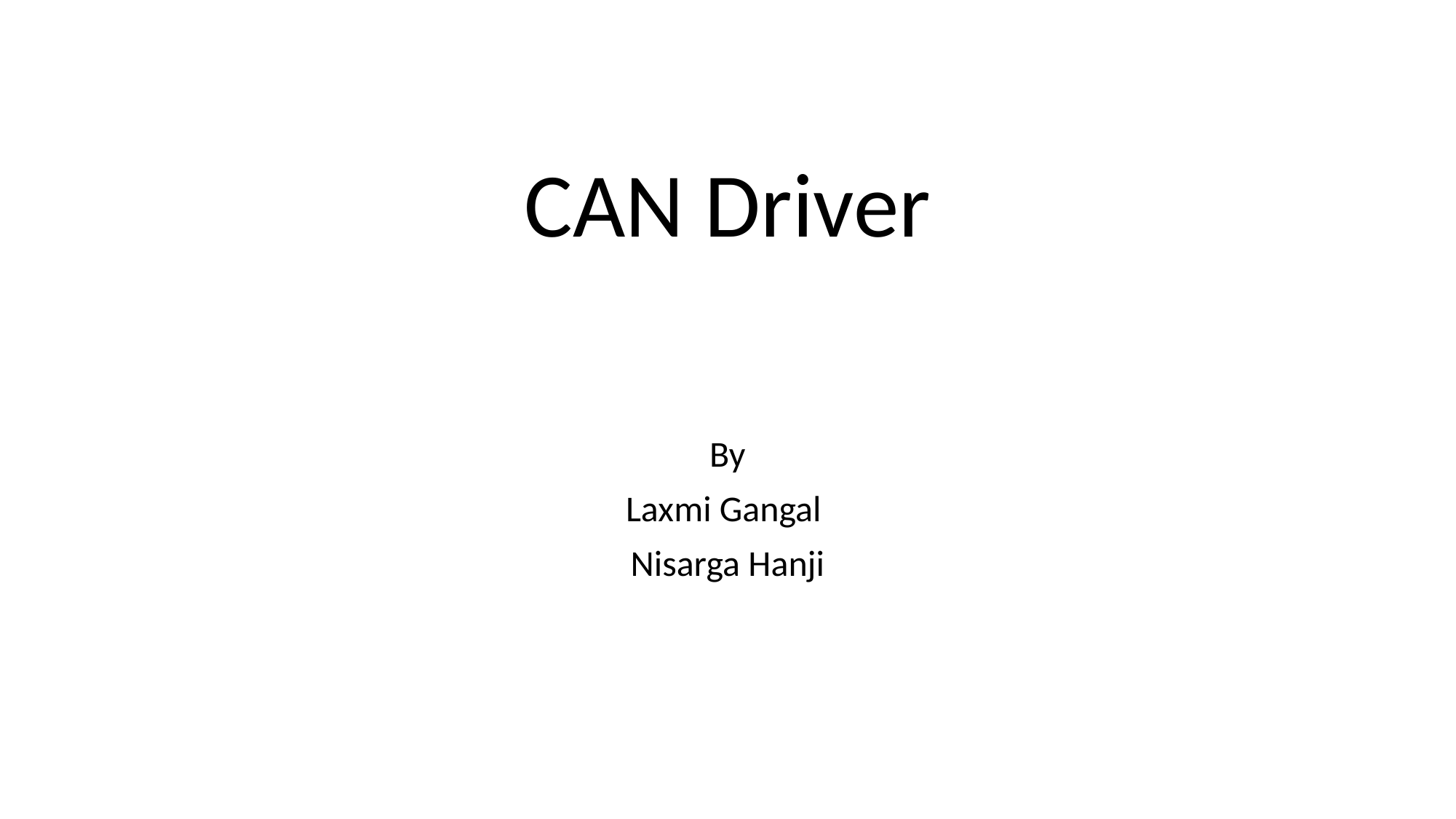

# CAN Driver
By
Laxmi Gangal
Nisarga Hanji